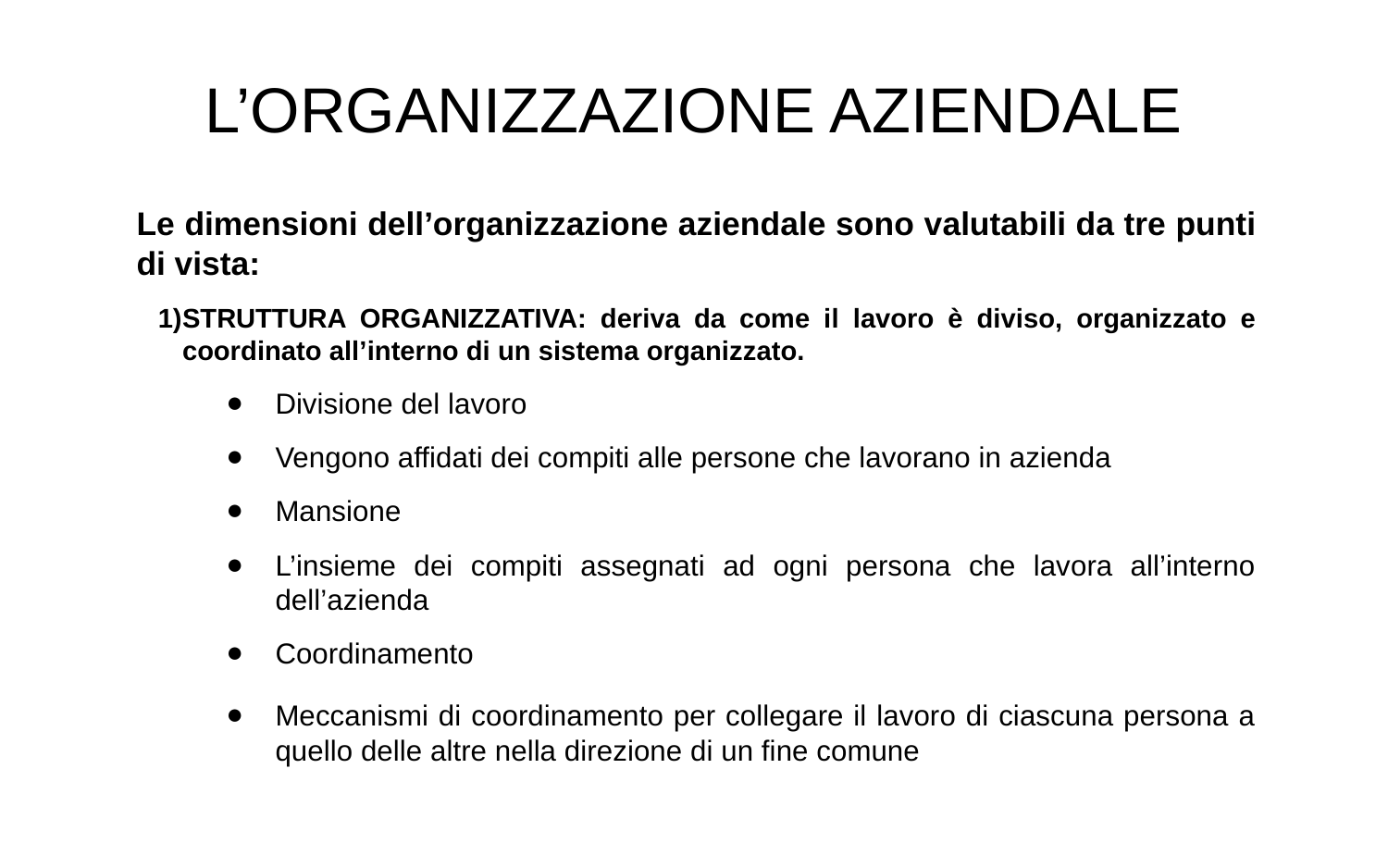

L’ORGANIZZAZIONE AZIENDALE
Le dimensioni dell’organizzazione aziendale sono valutabili da tre punti di vista:
STRUTTURA ORGANIZZATIVA: deriva da come il lavoro è diviso, organizzato e coordinato all’interno di un sistema organizzato.
Divisione del lavoro
Vengono affidati dei compiti alle persone che lavorano in azienda
Mansione
L’insieme dei compiti assegnati ad ogni persona che lavora all’interno dell’azienda
Coordinamento
Meccanismi di coordinamento per collegare il lavoro di ciascuna persona a quello delle altre nella direzione di un fine comune